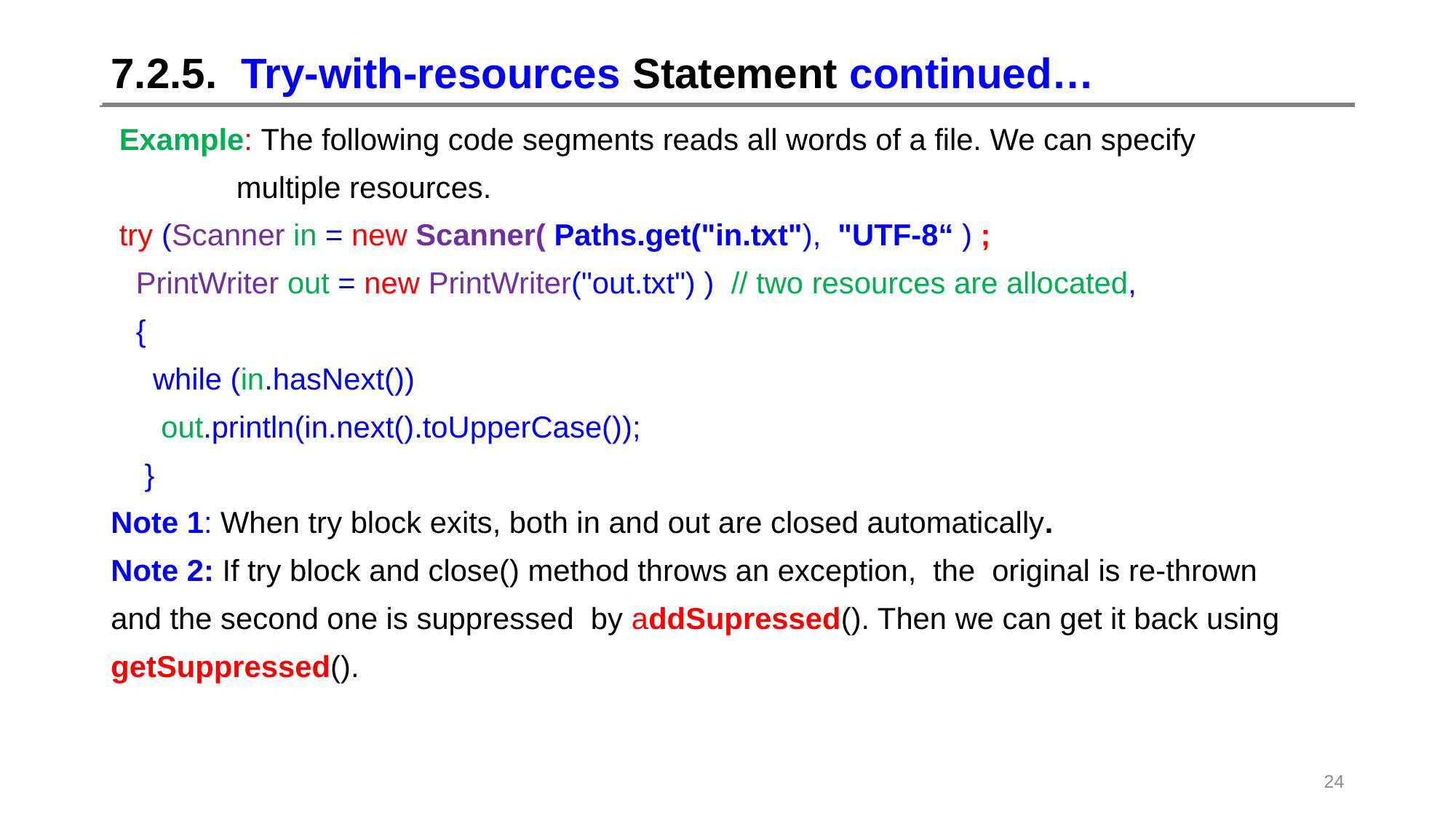

# 7.2.5.  Try-with-resources Statement continued…
 Example: The following code segments reads all words of a file. We can specify
               multiple resources.
 try (Scanner in = new Scanner( Paths.get("in.txt"),  "UTF-8“ ) ;
   PrintWriter out = new PrintWriter("out.txt") )  // two resources are allocated,
   {
     while (in.hasNext())
      out.println(in.next().toUpperCase());
    }
Note 1: When try block exits, both in and out are closed automatically.
Note 2: If try block and close() method throws an exception,  the  original is re-thrown
and the second one is suppressed  by addSupressed(). Then we can get it back using
getSuppressed().

24